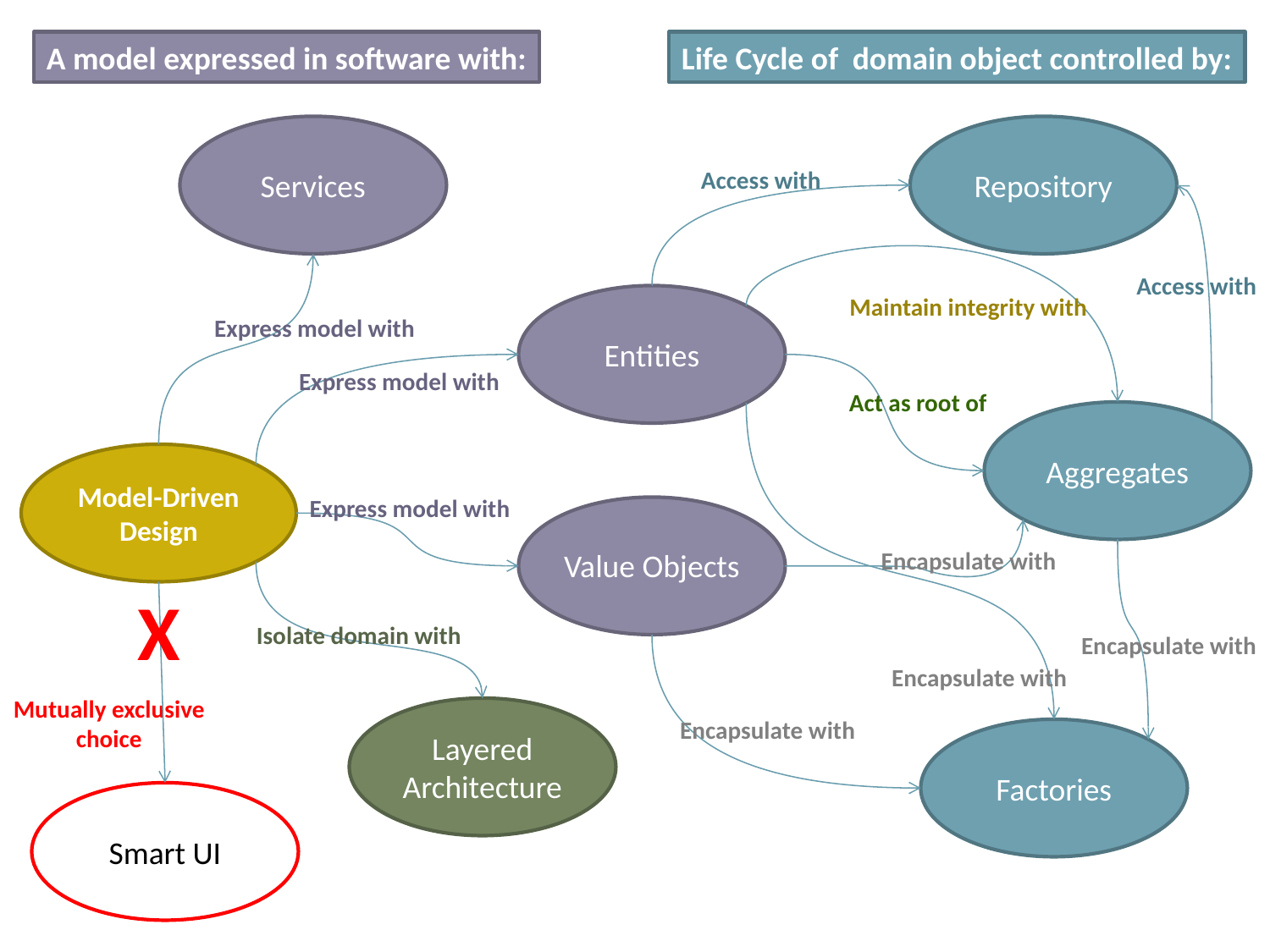

A model expressed in software with:
Life Cycle of  domain object controlled by:
Services
Repository
Access with
Access with
Entities
Maintain integrity with
Express model with
Express model with
Act as root of
Aggregates
Model-Driven Design
Express model with

Value Objects
Encapsulate with
X
Isolate domain with
Encapsulate with
Encapsulate with
Mutually exclusive
choice
Layered
Architecture
Encapsulate with
Factories
Smart UI